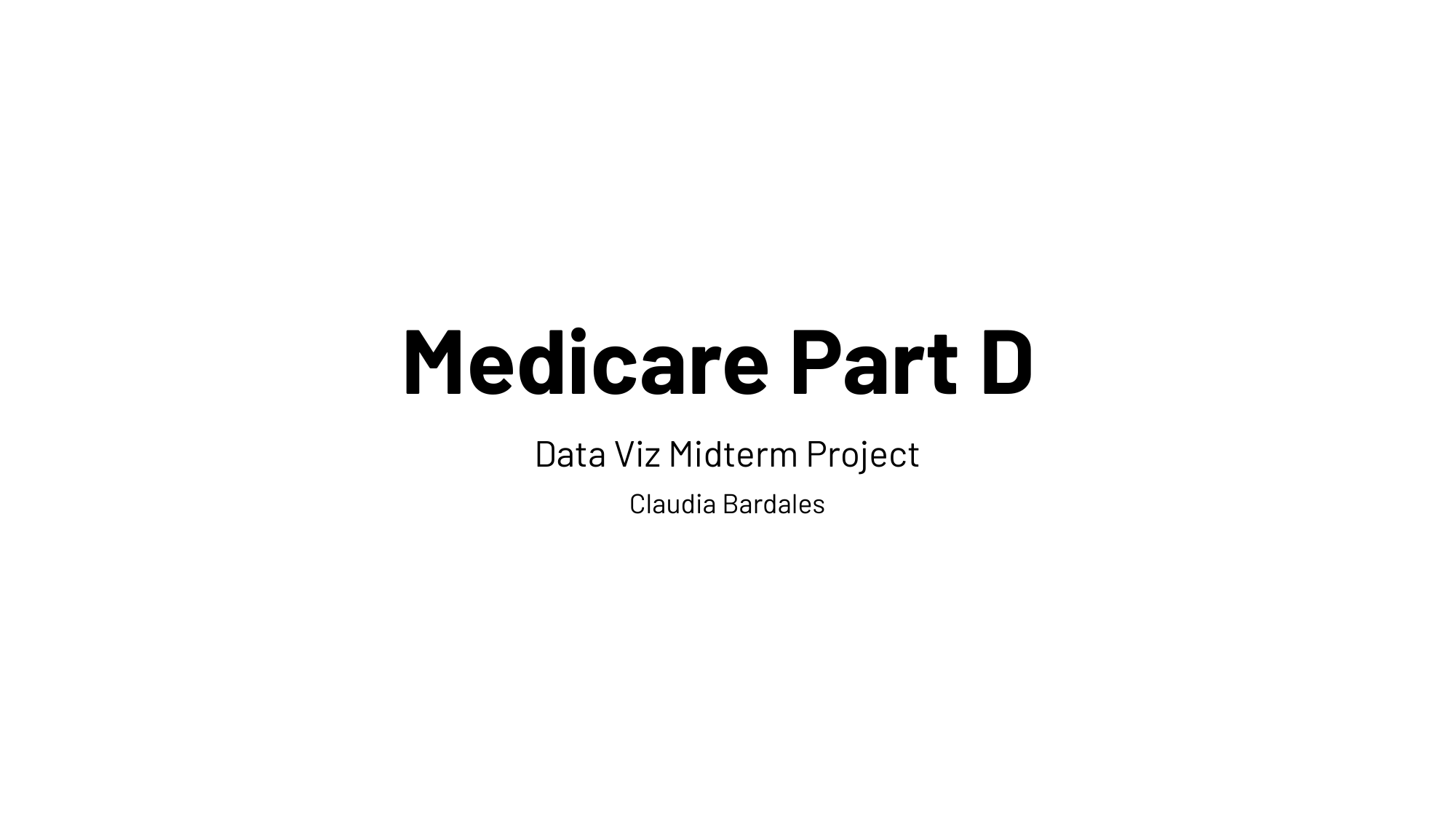

# Medicare Part D
Data Viz Midterm Project
Claudia Bardales